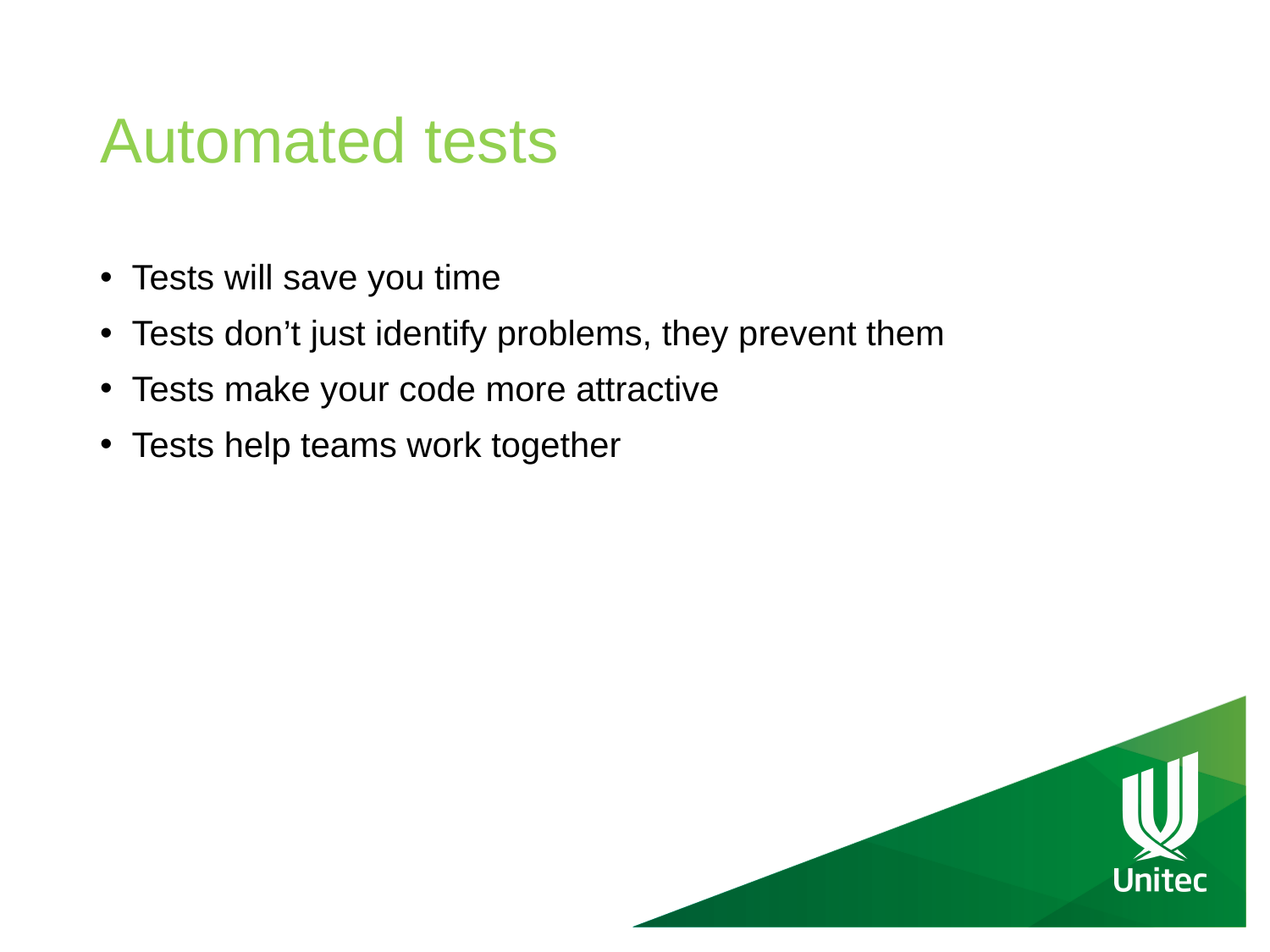

# Automated tests
Tests will save you time
Tests don’t just identify problems, they prevent them
Tests make your code more attractive
Tests help teams work together